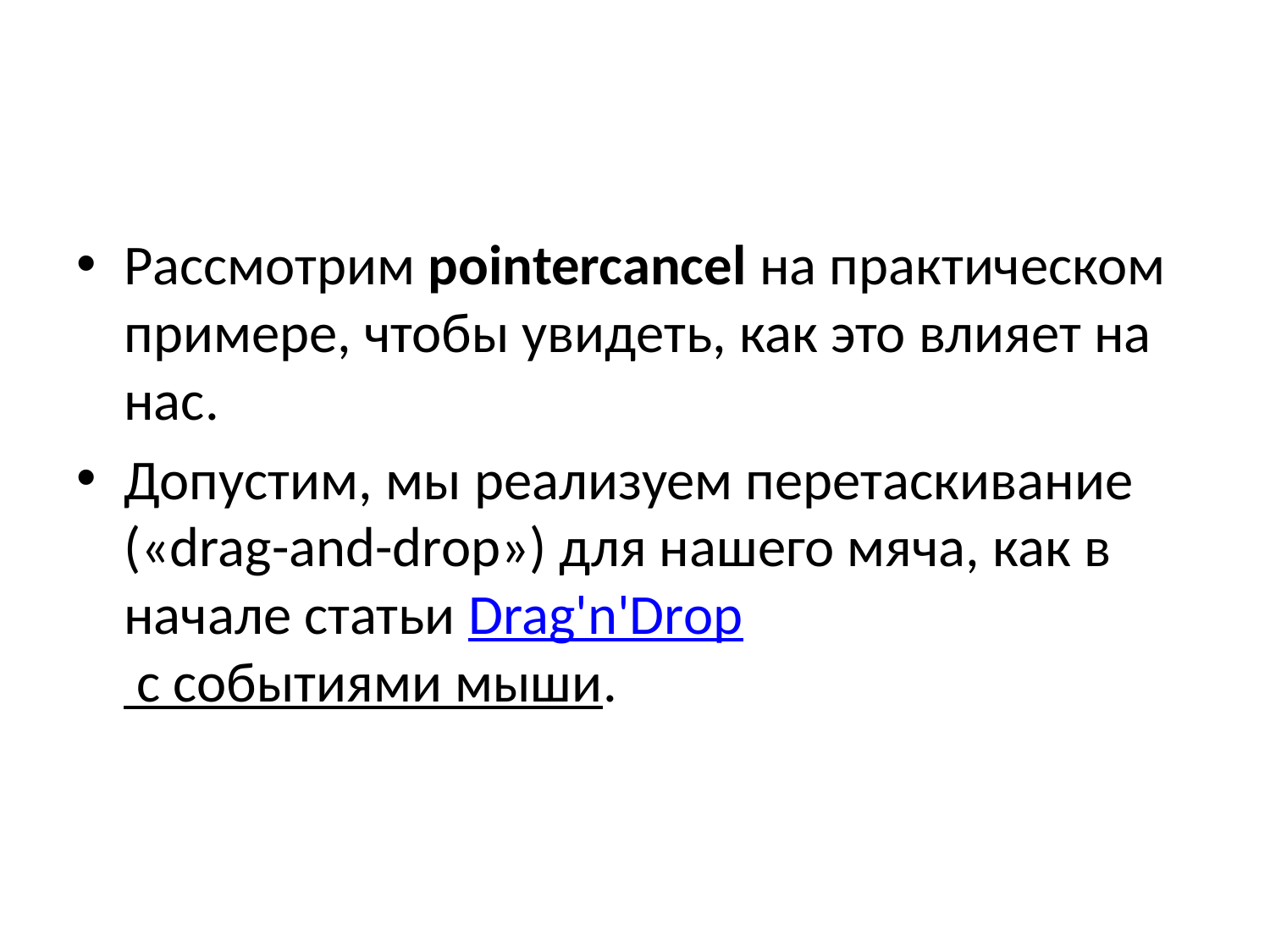

Рассмотрим pointercancel на практическом примере, чтобы увидеть, как это влияет на нас.
Допустим, мы реализуем перетаскивание («drag-and-drop») для нашего мяча, как в начале статьи Drag'n'Drop с событиями мыши.